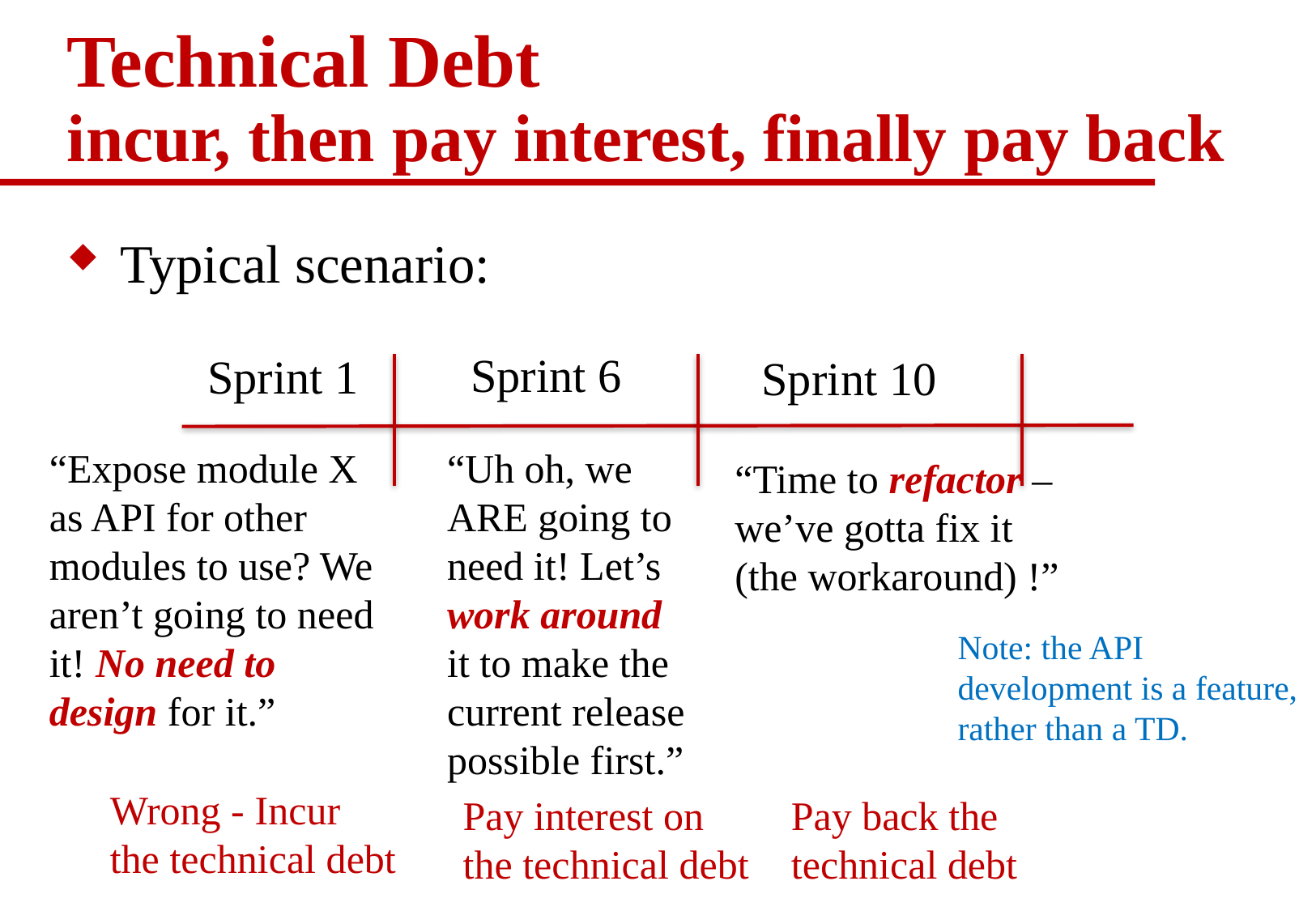

# Technical Debt incur, then pay interest, finally pay back
Typical scenario:
Sprint 6
Sprint 1
Sprint 10
“Uh oh, we ARE going to need it! Let’s work around it to make the current release possible first.”
“Expose module X as API for other modules to use? We aren’t going to need it! No need to design for it.”
“Time to refactor – we’ve gotta fix it (the workaround) !”
Note: the API development is a feature, rather than a TD.
Wrong - Incur the technical debt
Pay interest on the technical debt
Pay back the technical debt